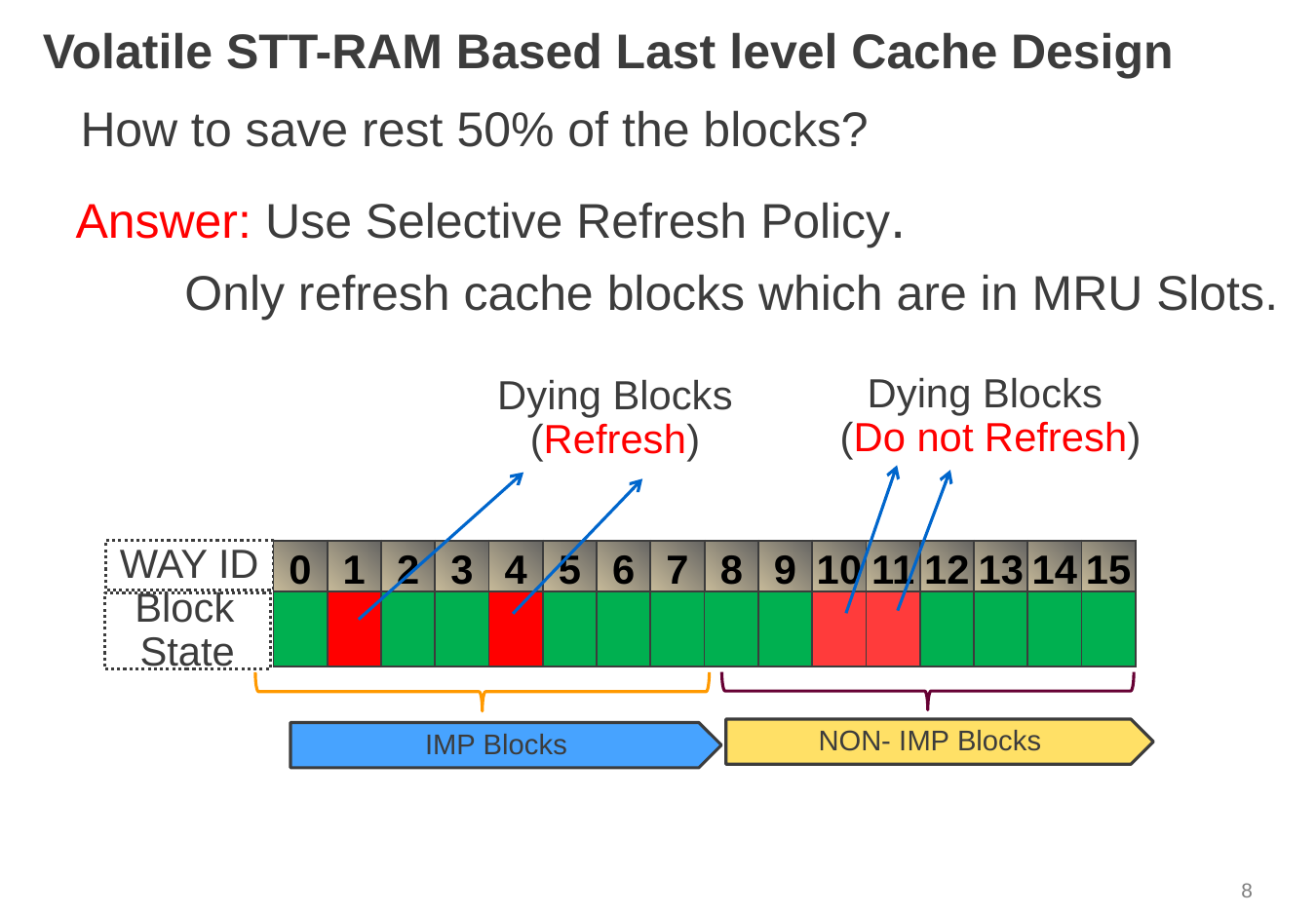

# Volatile STT-RAM Based Last level Cache Design
How to save rest 50% of the blocks?

Answer: Use Selective Refresh Policy.

Only refresh cache blocks which are in MRU Slots.
Dying Blocks
(Do not Refresh)
Dying Blocks (Refresh)

WAY ID
| 0 | 1 | 2 | 3 | 4 | 5 | 6 | 7 | 8 | 9 | 10 | 11 | 12 | 13 | 14 | 15 |
| --- | --- | --- | --- | --- | --- | --- | --- | --- | --- | --- | --- | --- | --- | --- | --- |
|  |  |  |  |  |  |  |  |  |  |  |  |  |  |  |  |
| --- | --- | --- | --- | --- | --- | --- | --- | --- | --- | --- | --- | --- | --- | --- | --- |
 Block
State
NON- IMP Blocks
IMP Blocks
8